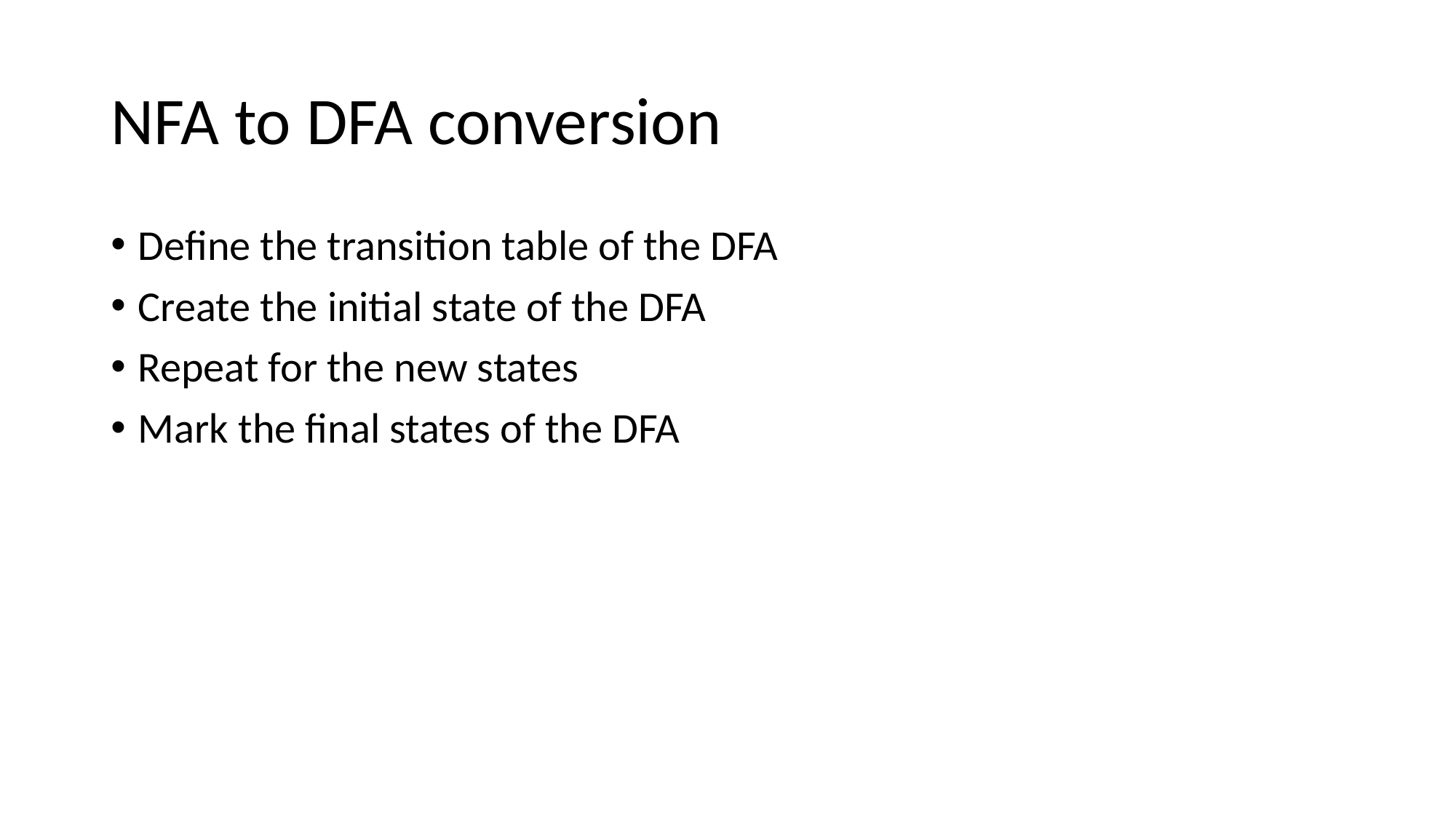

# NFA to DFA conversion
Define the transition table of the DFA
Create the initial state of the DFA
Repeat for the new states
Mark the final states of the DFA